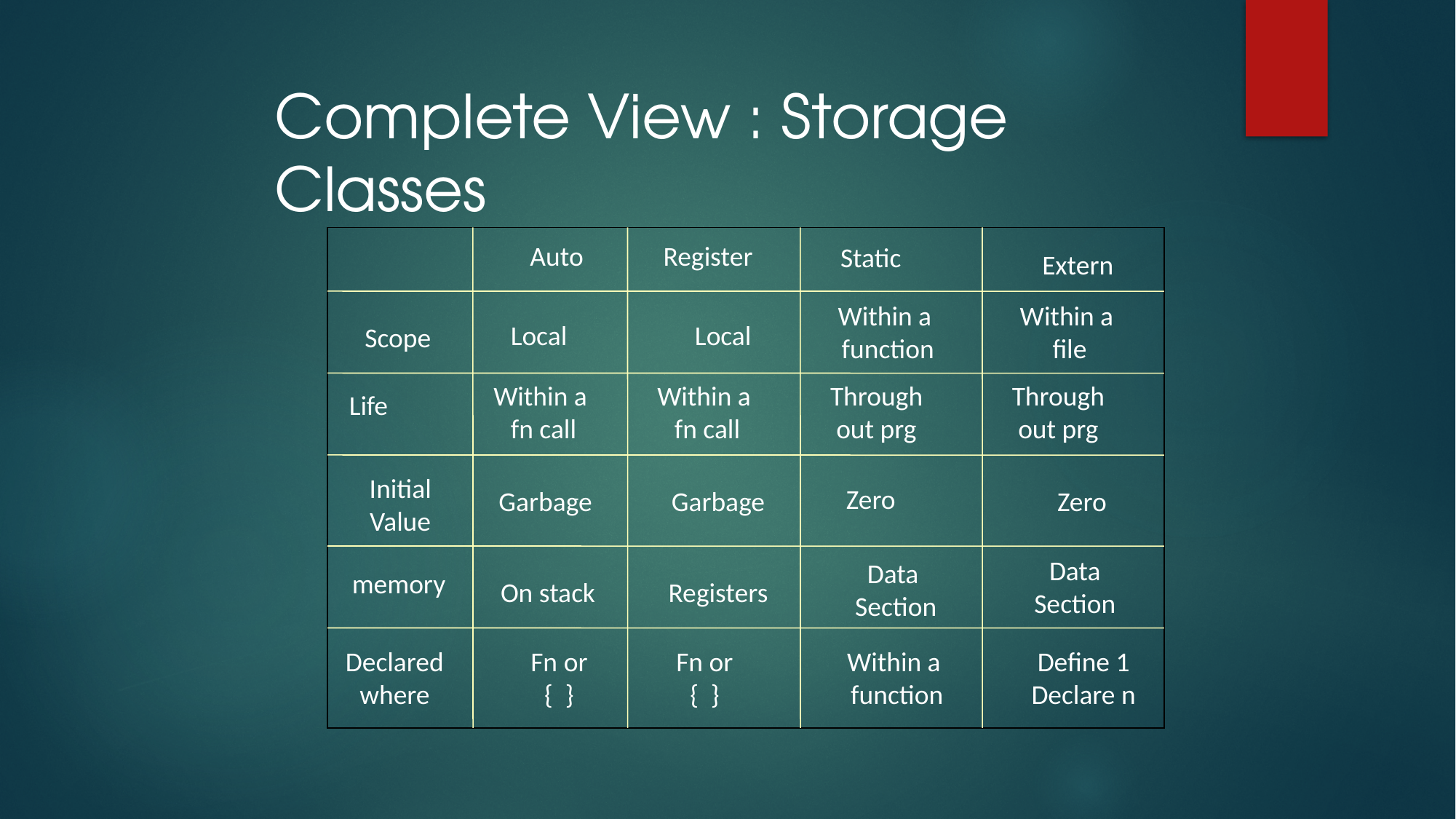

Complete View : Storage Classes

Register
Auto
Static
Extern

Within a
function
Within a
file
Local
Local
Scope
Through
out prg
Through
out prg

Within a
fn call
Within a
fn call
Life

Initial
Value
Zero
Garbage
Garbage
Zero

Data
Section
Data
Section
memory
On stack
Registers

Declared
where
Fn or
{  }
Fn or
{  }
Define 1
Declare n
Within a
function